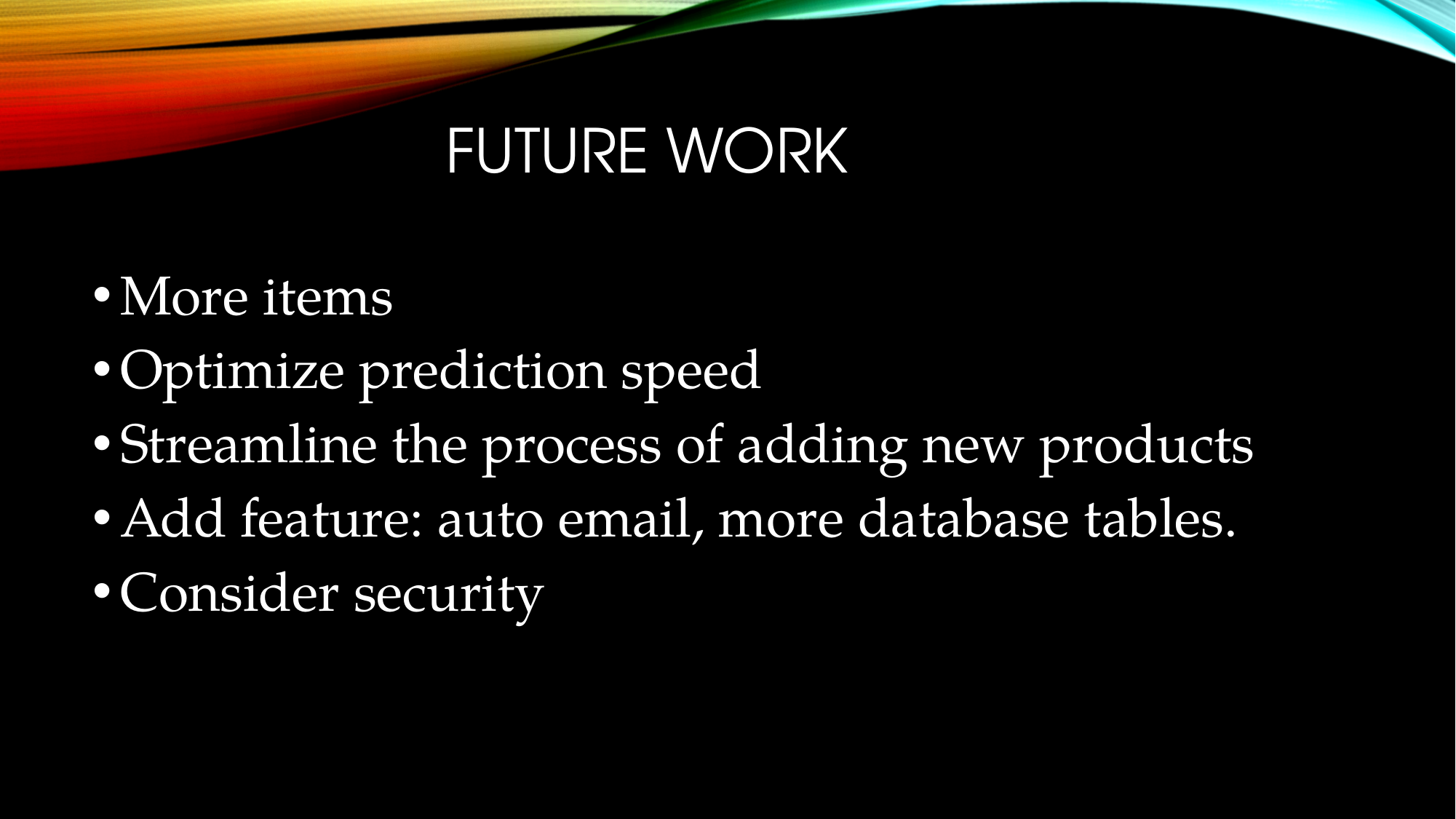

# Future work
More items
Optimize prediction speed
Streamline the process of adding new products
Add feature: auto email, more database tables.
Consider security